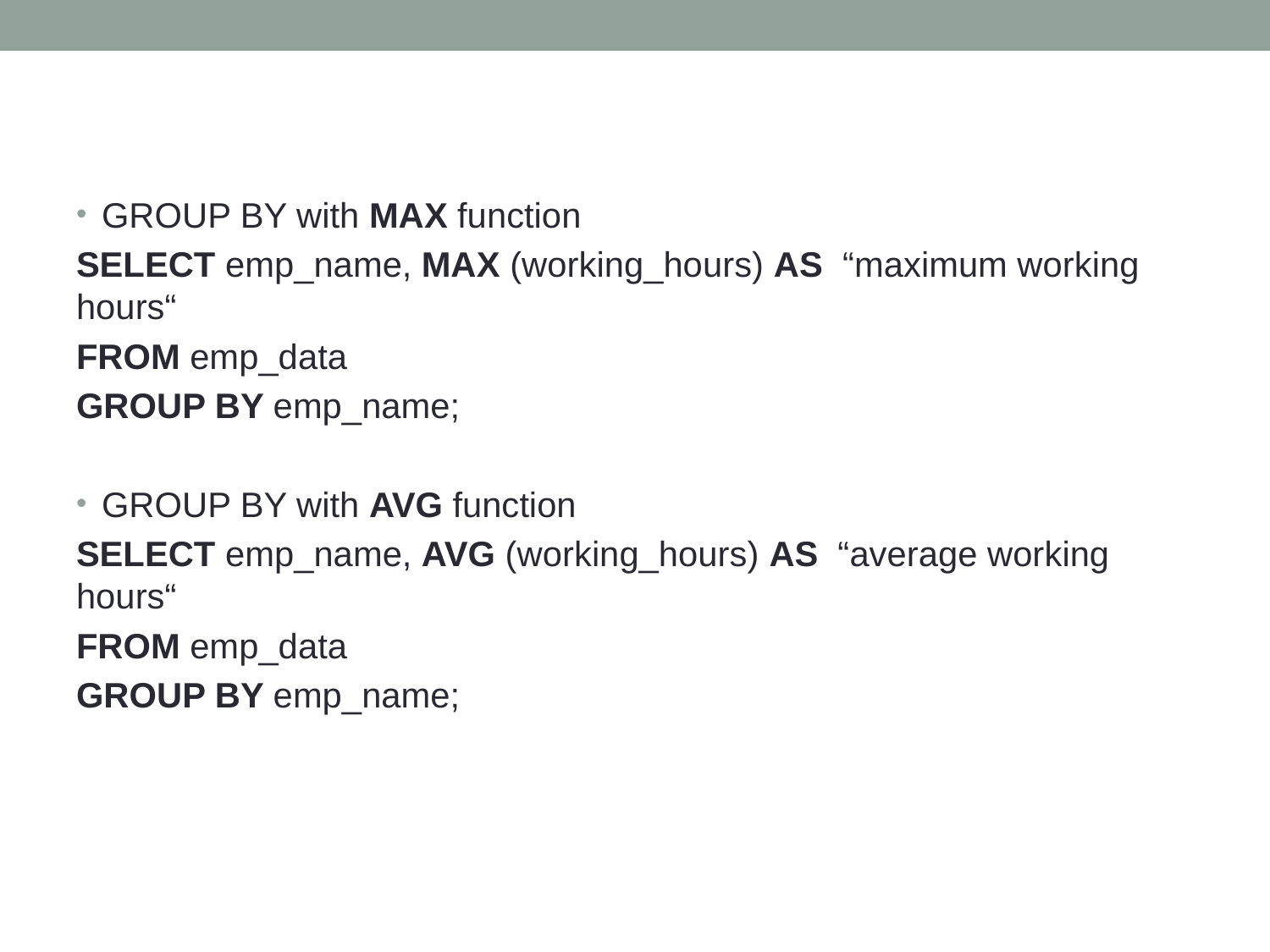

GROUP BY with MAX function
SELECT emp_name, MAX (working_hours) AS  “maximum working hours“
FROM emp_data
GROUP BY emp_name;

GROUP BY with AVG function
SELECT emp_name, AVG (working_hours) AS  “average working hours“
FROM emp_data
GROUP BY emp_name;